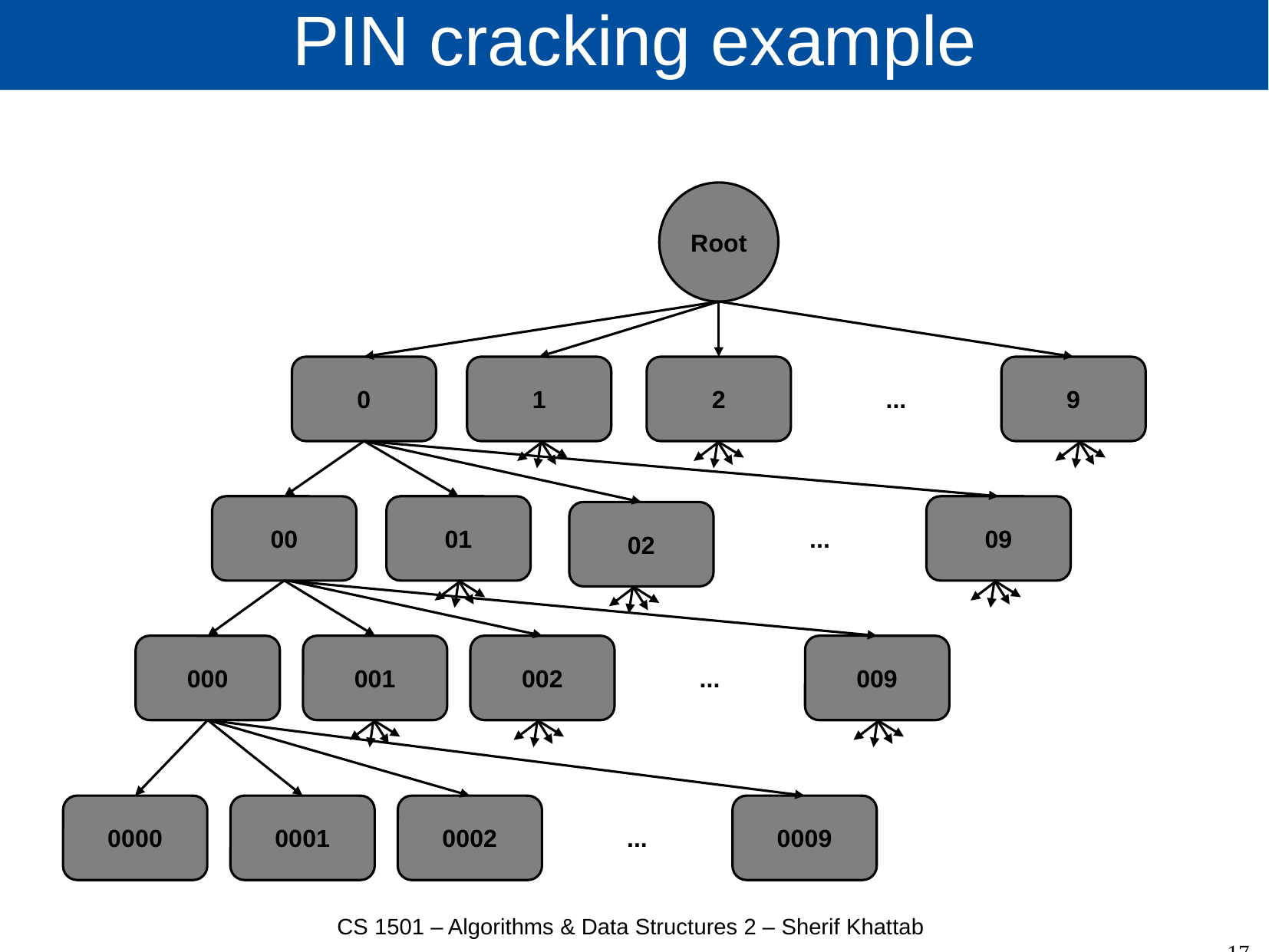

# PIN cracking example

Root
0
1
2
9
...
00
09
...
01
02
002
000
001
009
...
0000
0001
0002
0009
...
CS 1501 – Algorithms & Data Structures 2 – Sherif Khattab
17